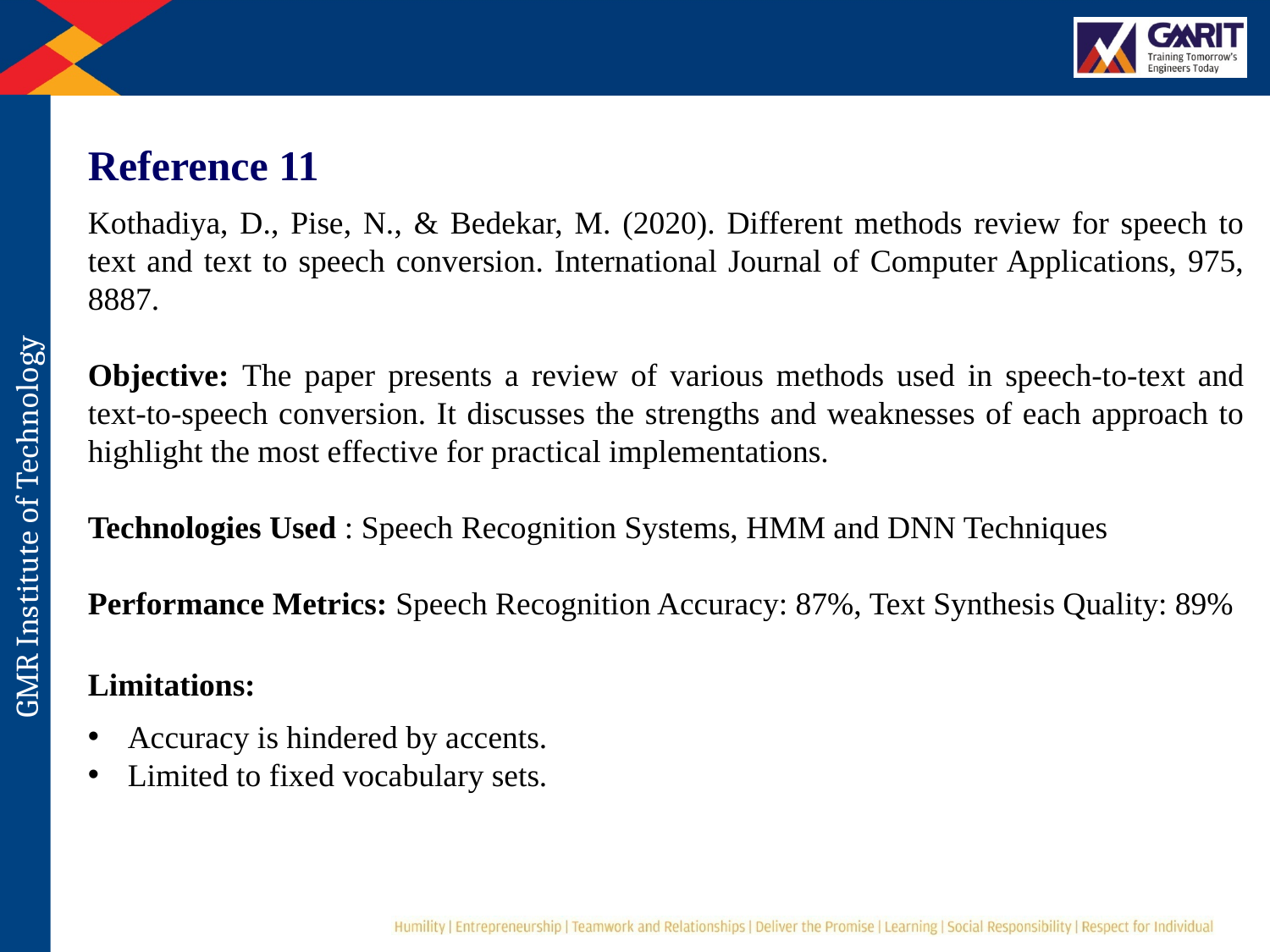

Reference 11
Kothadiya, D., Pise, N., & Bedekar, M. (2020). Different methods review for speech to text and text to speech conversion. International Journal of Computer Applications, 975, 8887.

Objective: The paper presents a review of various methods used in speech-to-text and text-to-speech conversion. It discusses the strengths and weaknesses of each approach to highlight the most effective for practical implementations.

Technologies Used : Speech Recognition Systems, HMM and DNN Techniques

Performance Metrics: Speech Recognition Accuracy: 87%, Text Synthesis Quality: 89%

Limitations:
Accuracy is hindered by accents.
Limited to fixed vocabulary sets.